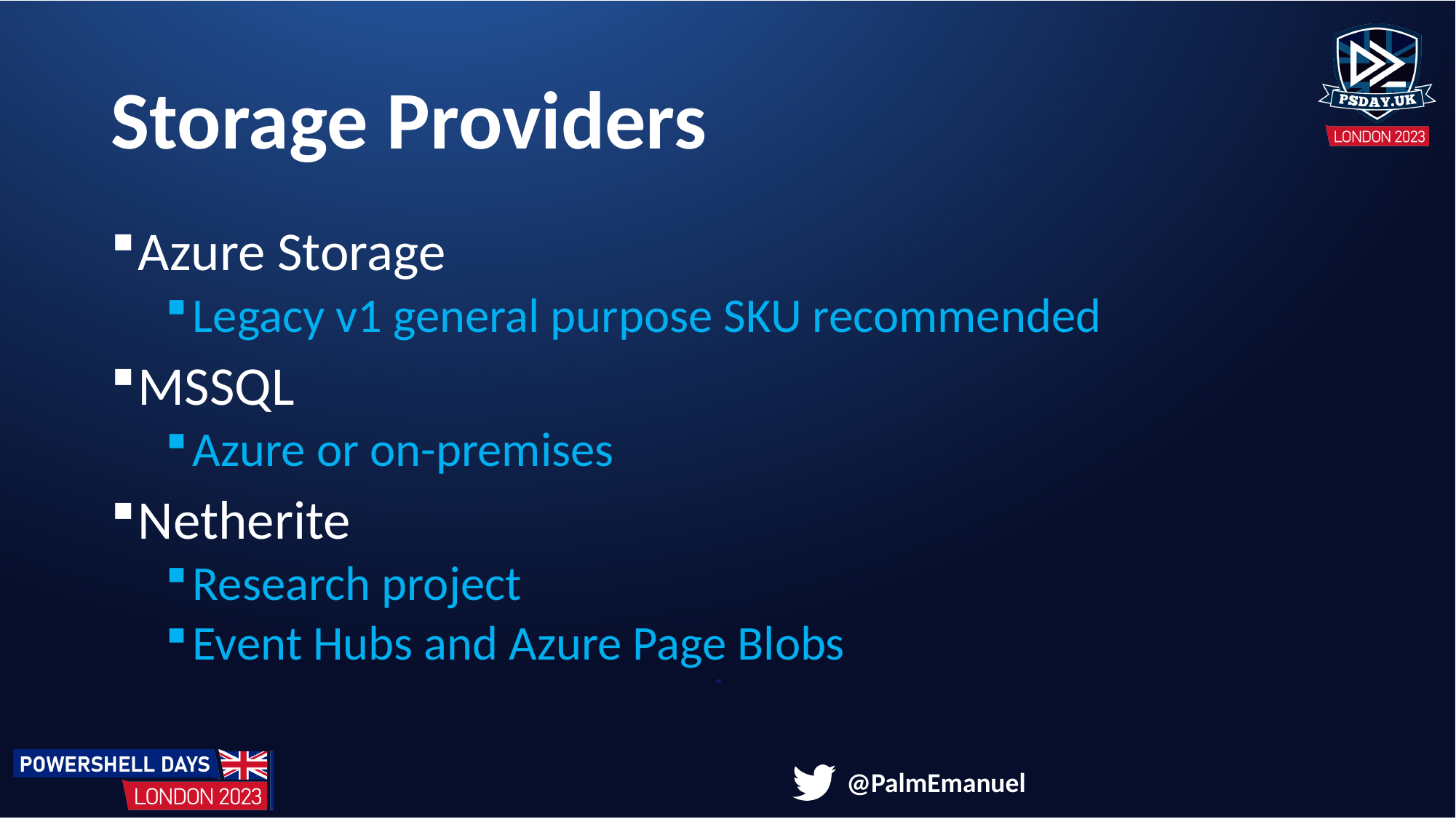

# Storage Providers
Azure Storage
Legacy v1 general purpose SKU recommended
MSSQL
Azure or on-premises
Netherite
Research project
Event Hubs and Azure Page Blobs